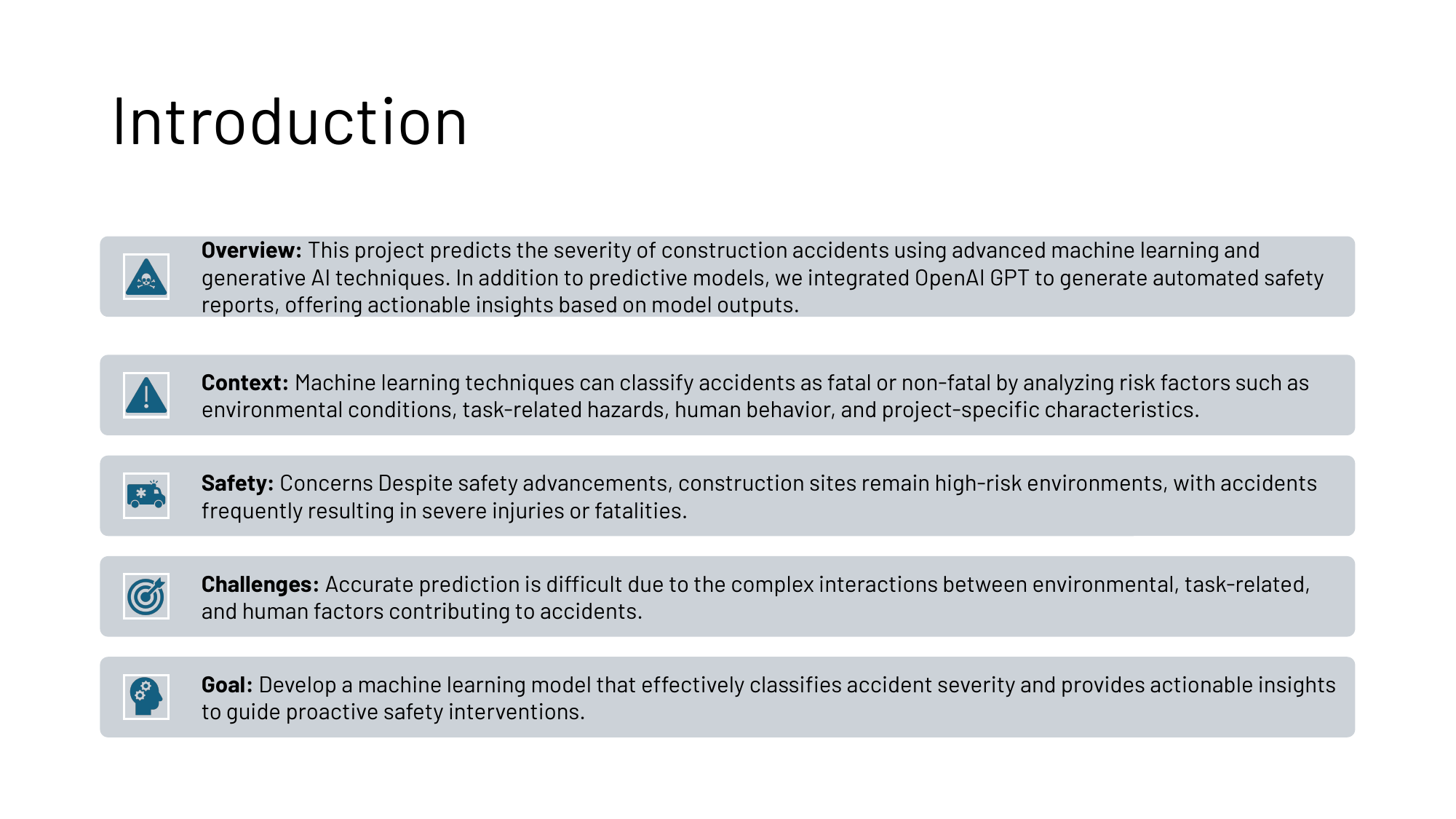

# Introduction
Overview: This project predicts the severity of construction accidents using advanced machine learning and generative AI techniques. In addition to predictive models, we integrated OpenAI GPT to generate automated safety reports, offering actionable insights based on model outputs.
Context: Machine learning techniques can classify accidents as fatal or non-fatal by analyzing risk factors such as environmental conditions, task-related hazards, human behavior, and project-specific characteristics.
Safety: Concerns Despite safety advancements, construction sites remain high-risk environments, with accidents frequently resulting in severe injuries or fatalities.
Challenges: Accurate prediction is difficult due to the complex interactions between environmental, task-related, and human factors contributing to accidents.
Goal: Develop a machine learning model that effectively classifies accident severity and provides actionable insights to guide proactive safety interventions.